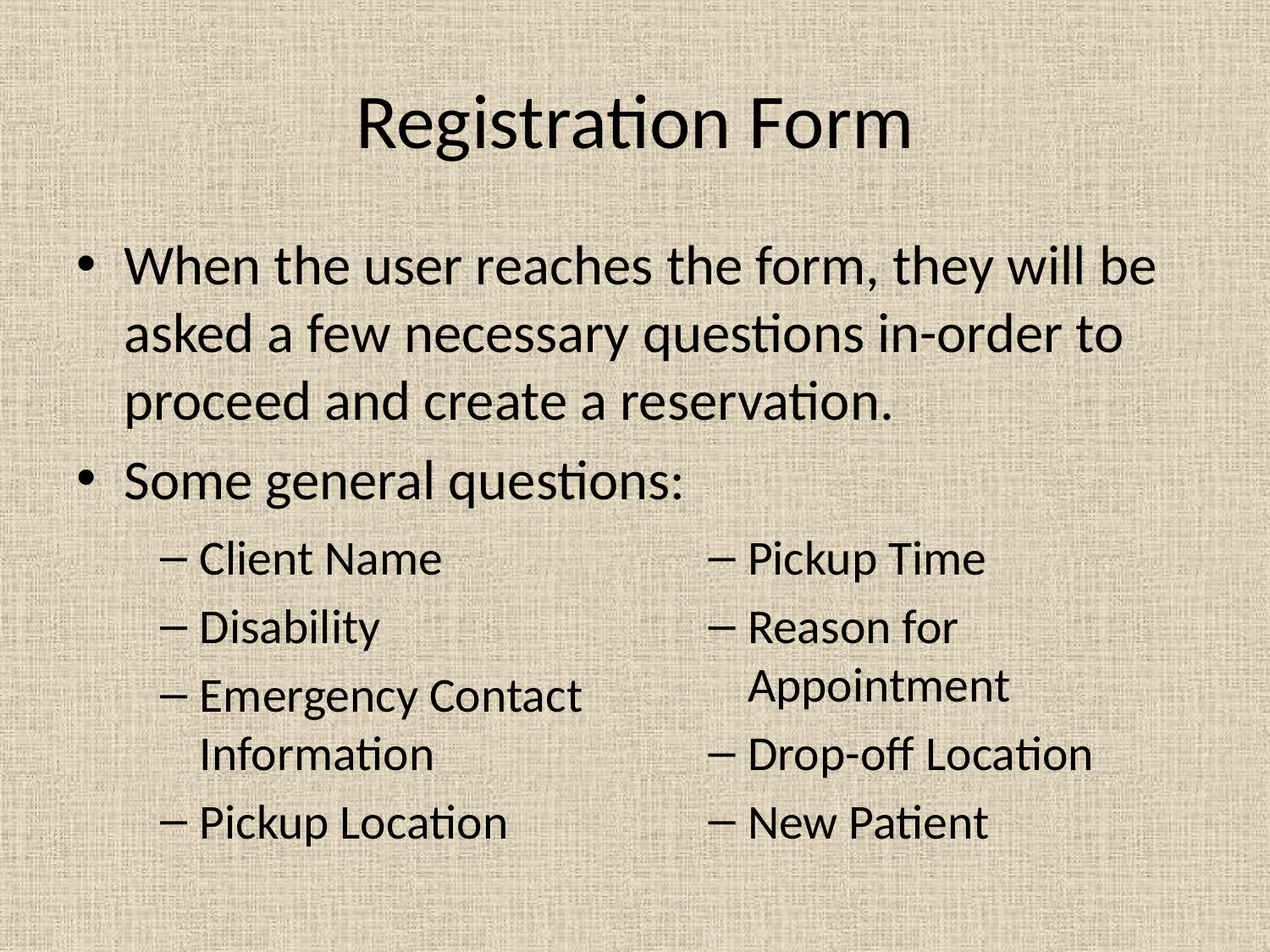

# Registration Form
When the user reaches the form, they will be asked a few necessary questions in-order to proceed and create a reservation.
Some general questions:
Client Name
Disability
Emergency Contact Information
Pickup Location
Pickup Time
Reason for Appointment
Drop-off Location
New Patient